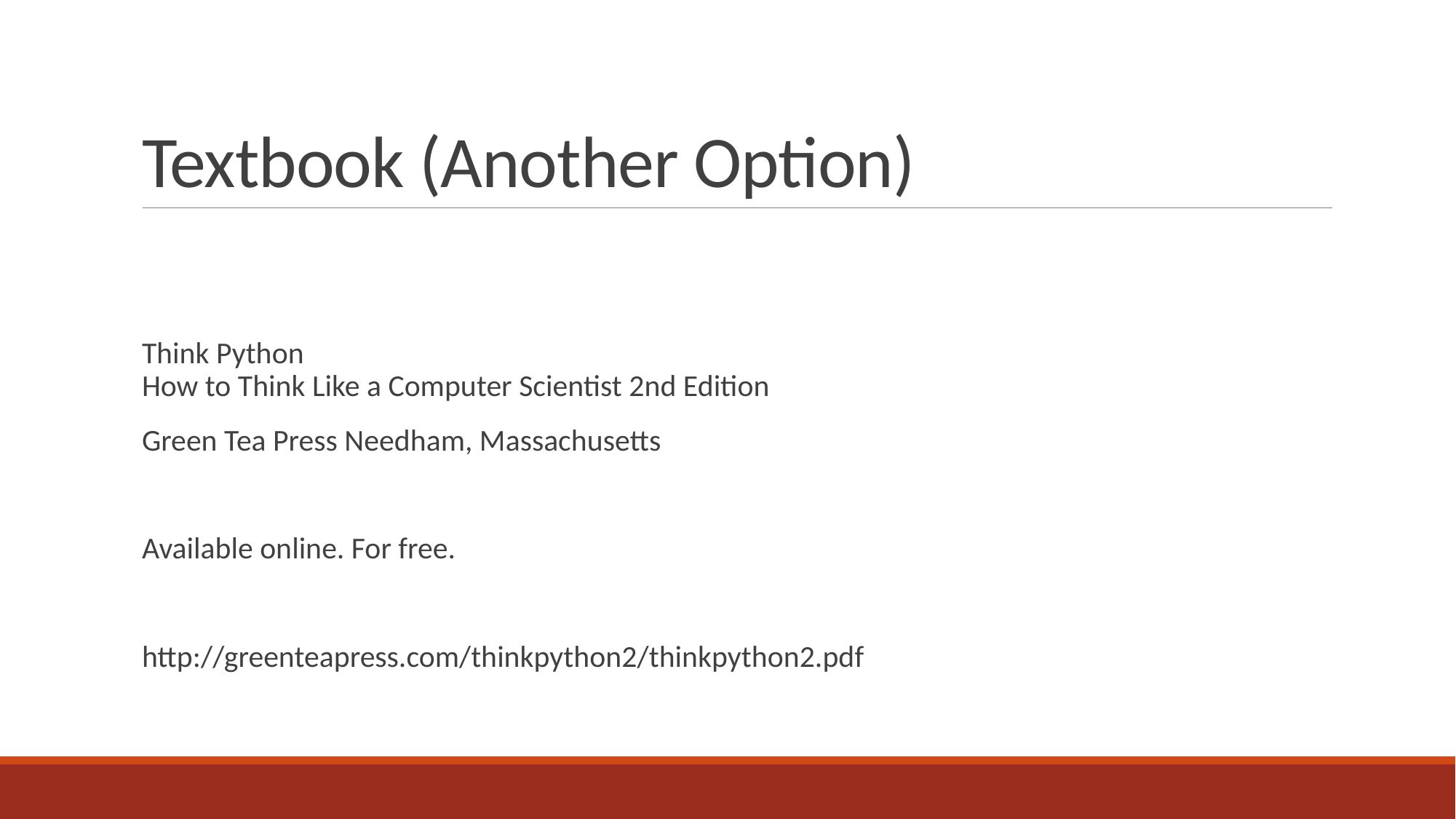

# Textbook (Another Option)

Think Python
How to Think Like a Computer Scientist 2nd Edition
Green Tea Press Needham, Massachusetts

Available online. For free.

http://greenteapress.com/thinkpython2/thinkpython2.pdf